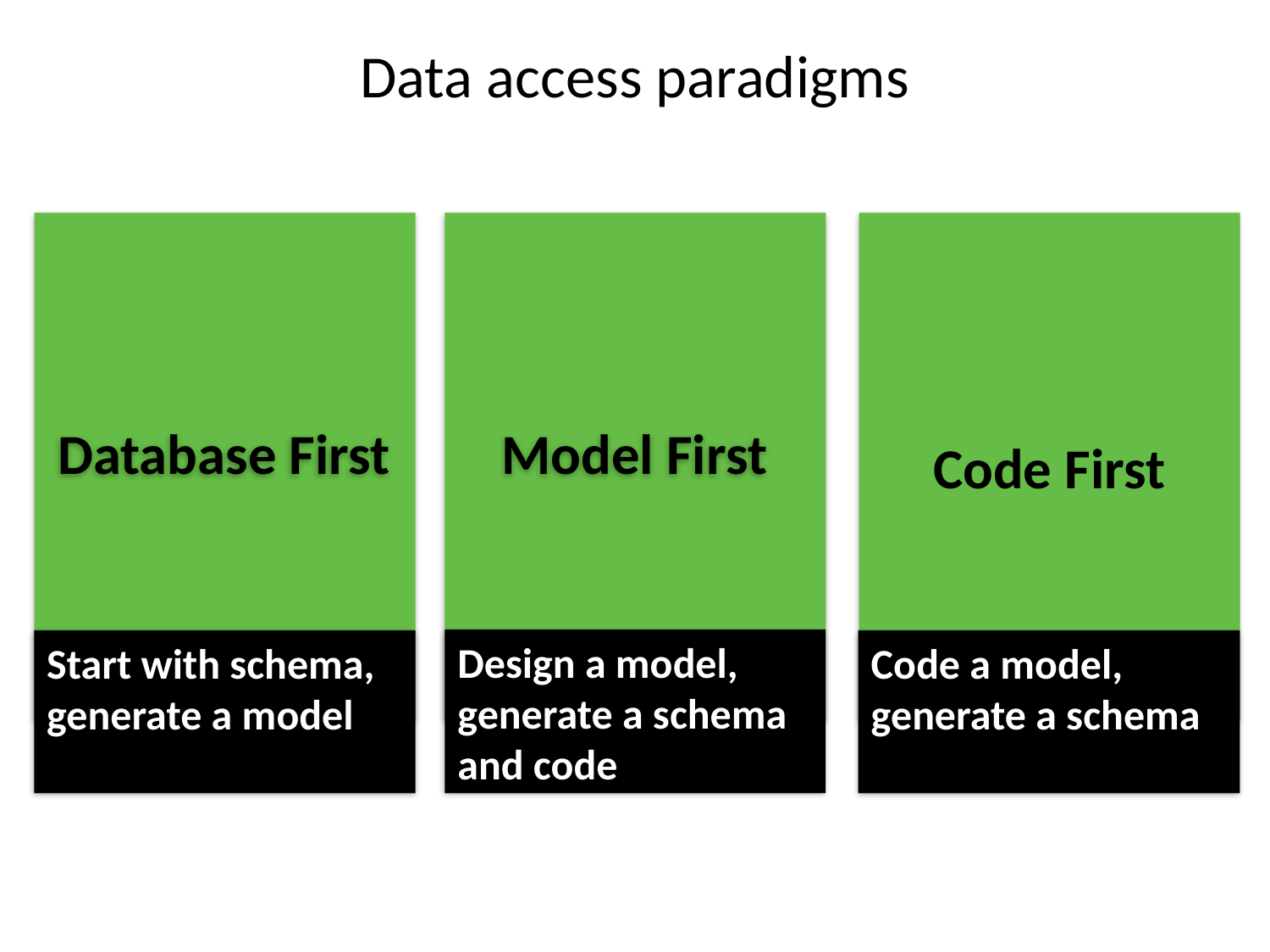

# Data access paradigms

Database First

Model First

Code First

Design a model, generate a schema and code
Start with schema, generate a model
Code a model, generate a schema